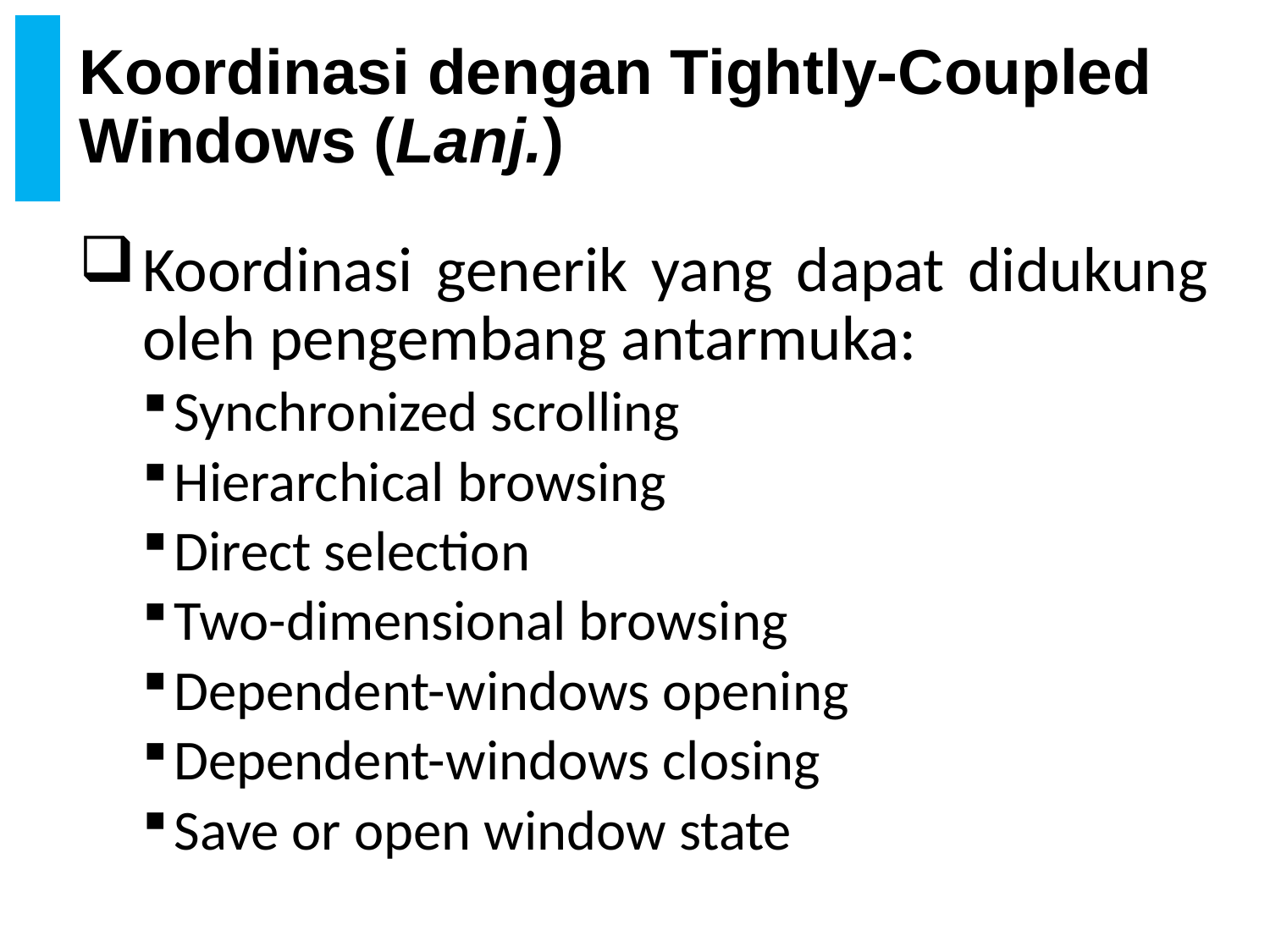

# Koordinasi dengan Tightly-Coupled Windows (Lanj.)
Koordinasi generik yang dapat didukung oleh pengembang antarmuka:
Synchronized scrolling
Hierarchical browsing
Direct selection
Two-dimensional browsing
Dependent-windows opening
Dependent-windows closing
Save or open window state